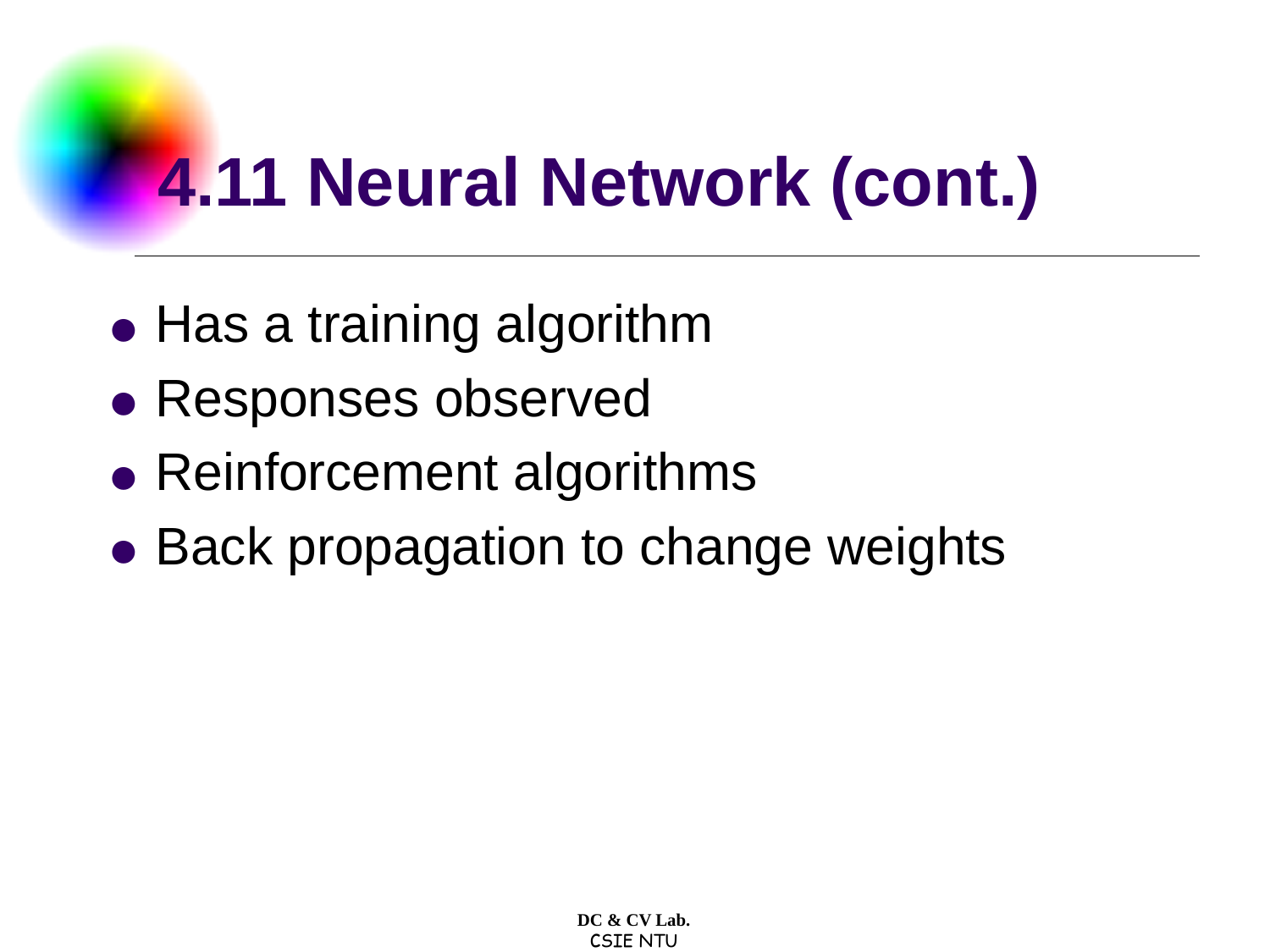

# 4.11 Neural Network (cont.)
Has a training algorithm
Responses observed
Reinforcement algorithms
Back propagation to change weights
DC & CV Lab.
CSIE NTU